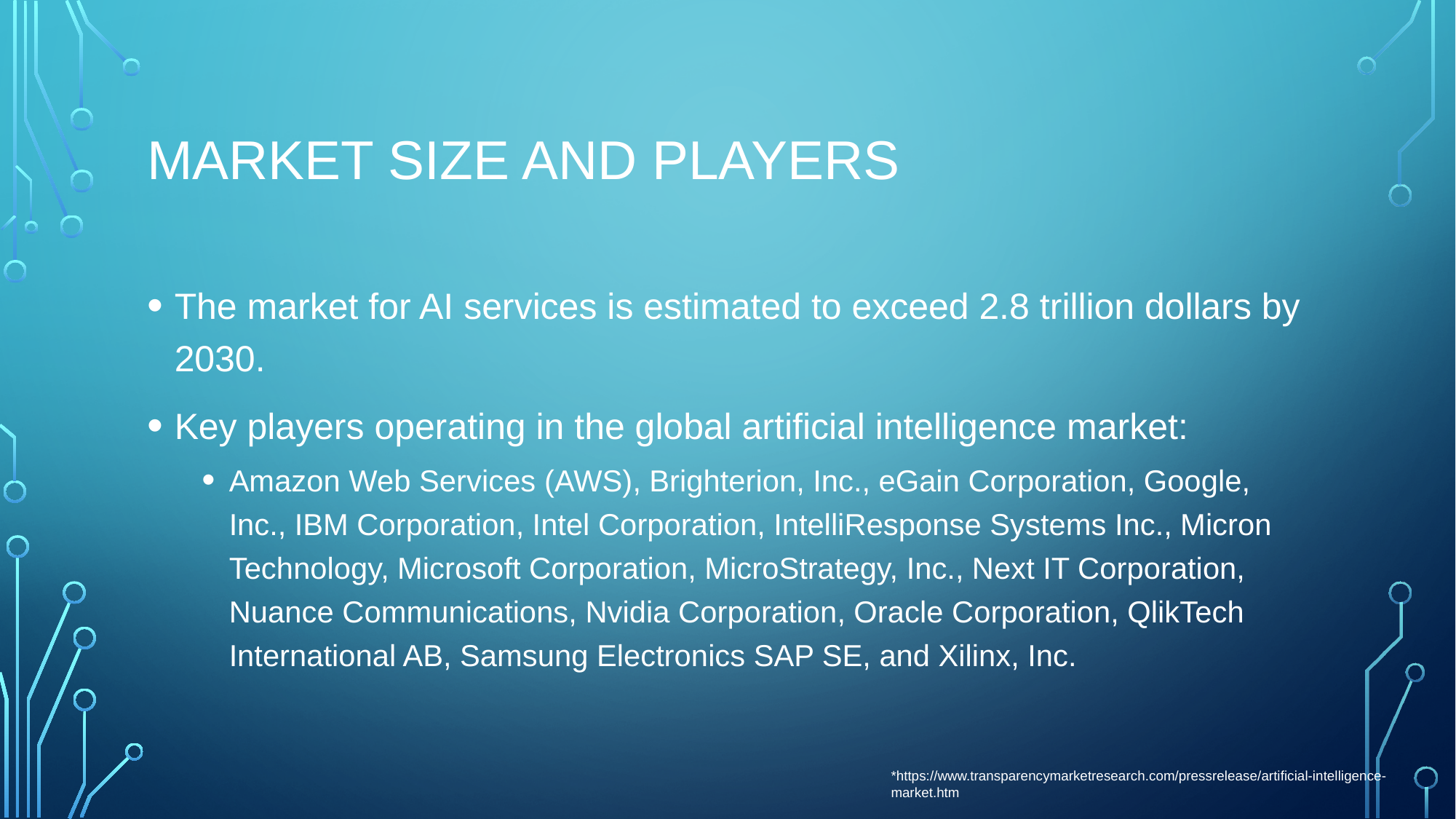

# Market size and players
The market for AI services is estimated to exceed 2.8 trillion dollars by 2030.
Key players operating in the global artificial intelligence market:
Amazon Web Services (AWS), Brighterion, Inc., eGain Corporation, Google, Inc., IBM Corporation, Intel Corporation, IntelliResponse Systems Inc., Micron Technology, Microsoft Corporation, MicroStrategy, Inc., Next IT Corporation, Nuance Communications, Nvidia Corporation, Oracle Corporation, QlikTech International AB, Samsung Electronics SAP SE, and Xilinx, Inc.
*https://www.transparencymarketresearch.com/pressrelease/artificial-intelligence-market.htm